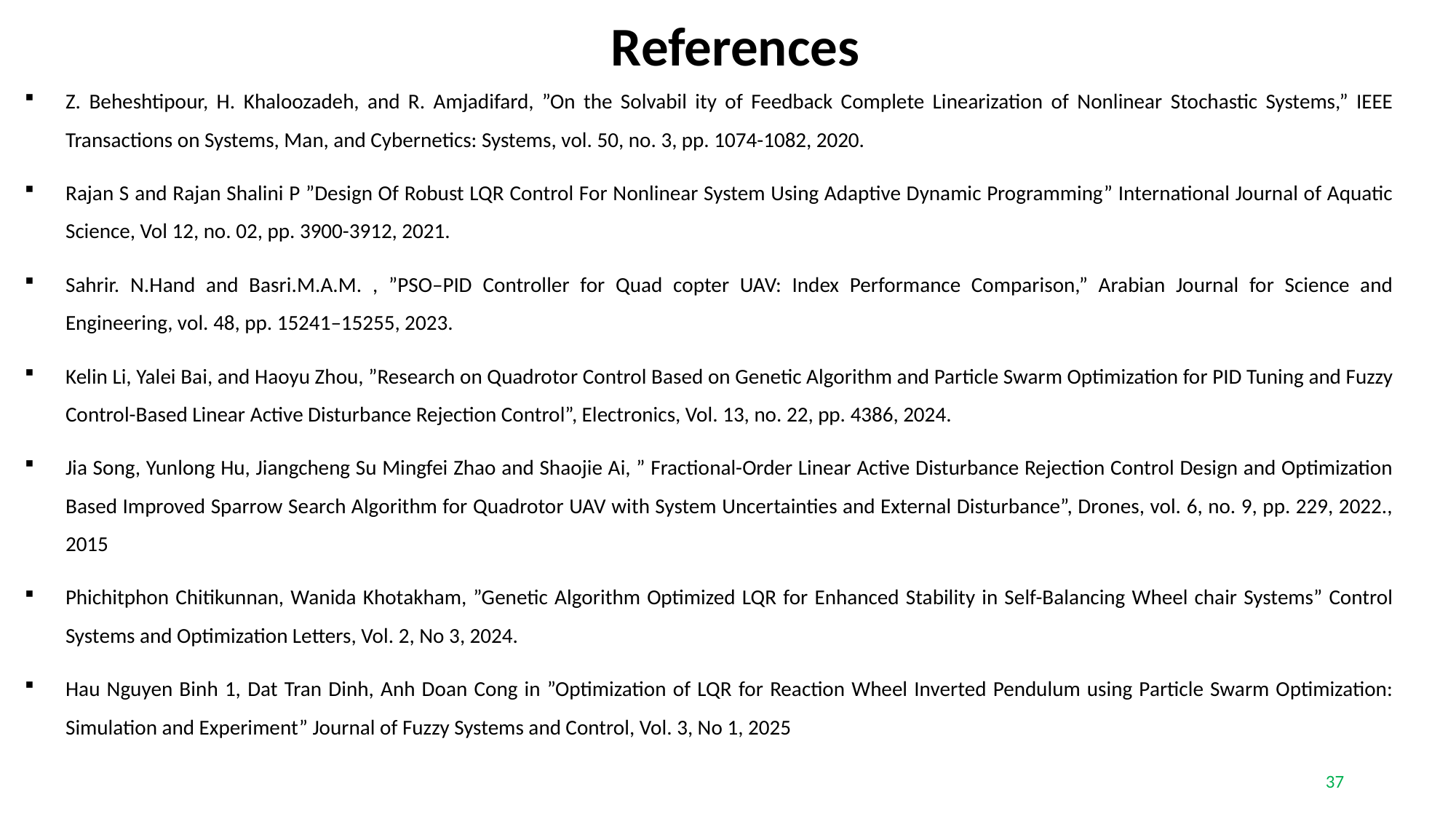

# References
Z. Beheshtipour, H. Khaloozadeh, and R. Amjadifard, ”On the Solvabil ity of Feedback Complete Linearization of Nonlinear Stochastic Systems,” IEEE Transactions on Systems, Man, and Cybernetics: Systems, vol. 50, no. 3, pp. 1074-1082, 2020.
Rajan S and Rajan Shalini P ”Design Of Robust LQR Control For Nonlinear System Using Adaptive Dynamic Programming” International Journal of Aquatic Science, Vol 12, no. 02, pp. 3900-3912, 2021.
Sahrir. N.Hand and Basri.M.A.M. , ”PSO–PID Controller for Quad copter UAV: Index Performance Comparison,” Arabian Journal for Science and Engineering, vol. 48, pp. 15241–15255, 2023.
Kelin Li, Yalei Bai, and Haoyu Zhou, ”Research on Quadrotor Control Based on Genetic Algorithm and Particle Swarm Optimization for PID Tuning and Fuzzy Control-Based Linear Active Disturbance Rejection Control”, Electronics, Vol. 13, no. 22, pp. 4386, 2024.
Jia Song, Yunlong Hu, Jiangcheng Su Mingfei Zhao and Shaojie Ai, ” Fractional-Order Linear Active Disturbance Rejection Control Design and Optimization Based Improved Sparrow Search Algorithm for Quadrotor UAV with System Uncertainties and External Disturbance”, Drones, vol. 6, no. 9, pp. 229, 2022., 2015
Phichitphon Chitikunnan, Wanida Khotakham, ”Genetic Algorithm Optimized LQR for Enhanced Stability in Self-Balancing Wheel chair Systems” Control Systems and Optimization Letters, Vol. 2, No 3, 2024.
Hau Nguyen Binh 1, Dat Tran Dinh, Anh Doan Cong in ”Optimization of LQR for Reaction Wheel Inverted Pendulum using Particle Swarm Optimization: Simulation and Experiment” Journal of Fuzzy Systems and Control, Vol. 3, No 1, 2025
37